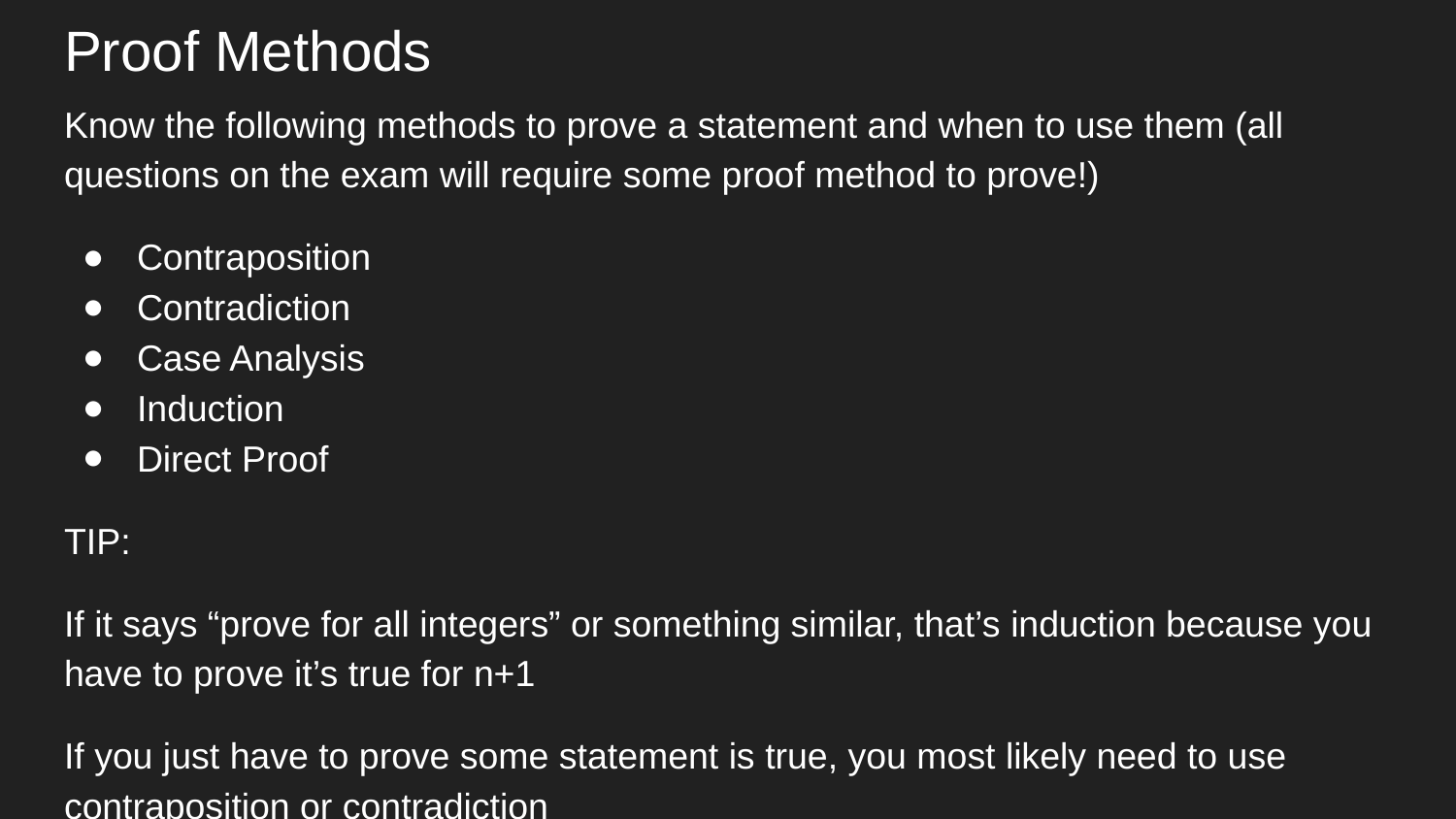

# Proof Methods
Know the following methods to prove a statement and when to use them (all questions on the exam will require some proof method to prove!)
Contraposition
Contradiction
Case Analysis
Induction
Direct Proof
TIP:
If it says “prove for all integers” or something similar, that’s induction because you have to prove it’s true for n+1
If you just have to prove some statement is true, you most likely need to use contraposition or contradiction